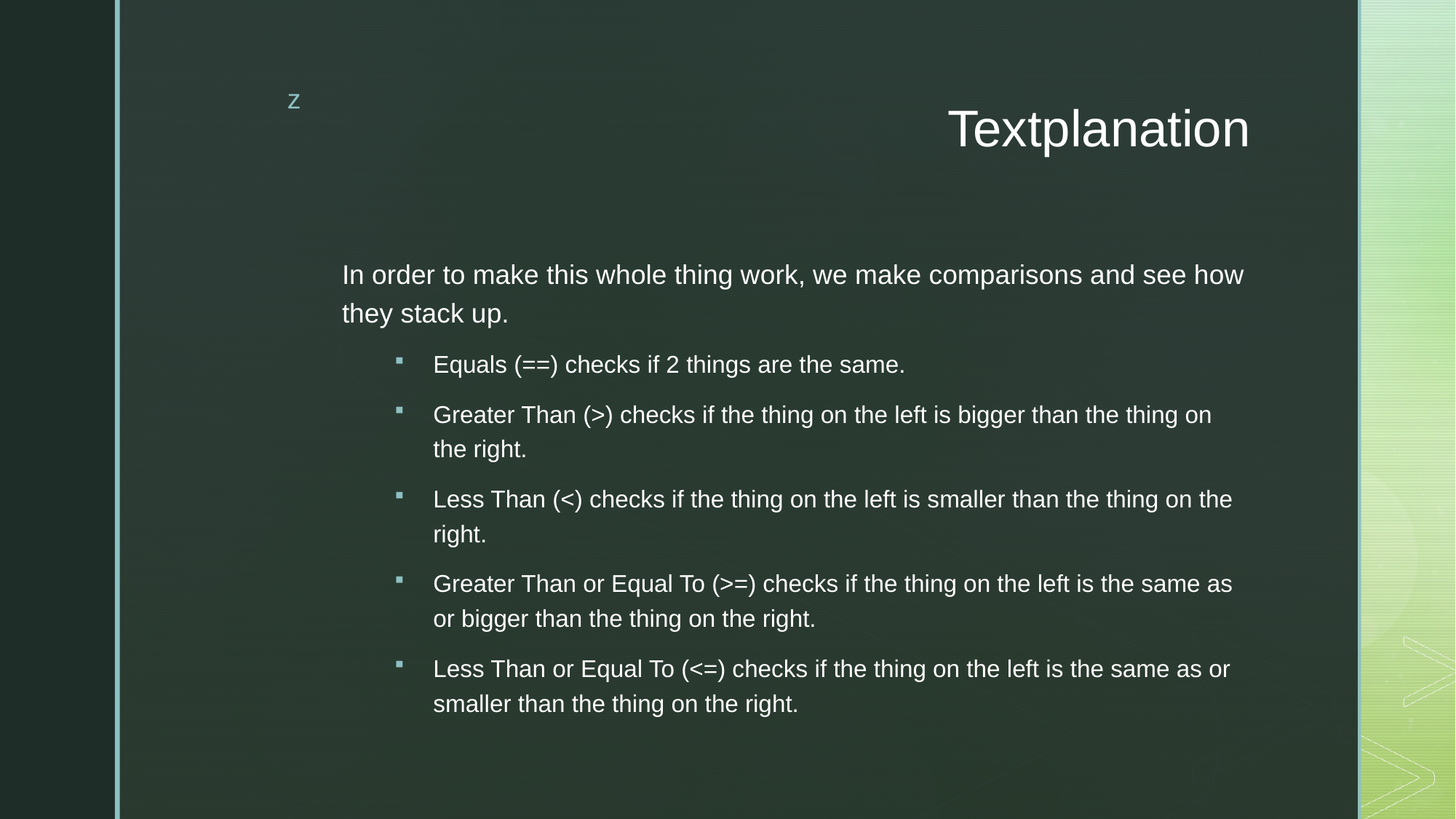

# Textplanation
In order to make this whole thing work, we make comparisons and see how they stack up.
Equals (==) checks if 2 things are the same.
Greater Than (>) checks if the thing on the left is bigger than the thing on the right.
Less Than (<) checks if the thing on the left is smaller than the thing on the right.
Greater Than or Equal To (>=) checks if the thing on the left is the same as or bigger than the thing on the right.
Less Than or Equal To (<=) checks if the thing on the left is the same as or smaller than the thing on the right.